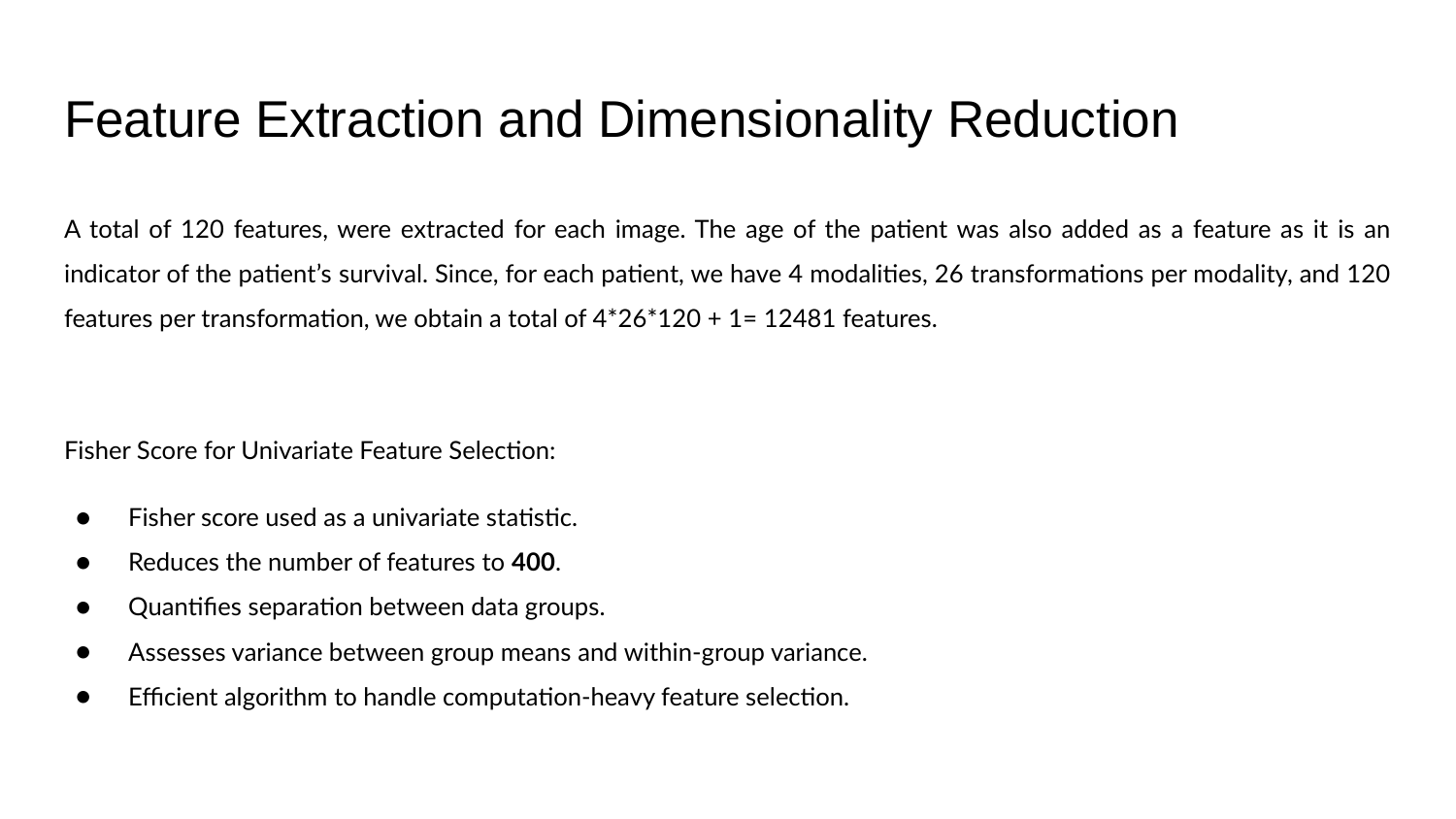

# Feature Extraction and Dimensionality Reduction
A total of 120 features, were extracted for each image. The age of the patient was also added as a feature as it is an indicator of the patient’s survival. Since, for each patient, we have 4 modalities, 26 transformations per modality, and 120 features per transformation, we obtain a total of 4*26*120 + 1= 12481 features.

Fisher Score for Univariate Feature Selection:
Fisher score used as a univariate statistic.
Reduces the number of features to 400.
Quantifies separation between data groups.
Assesses variance between group means and within-group variance.
Efficient algorithm to handle computation-heavy feature selection.